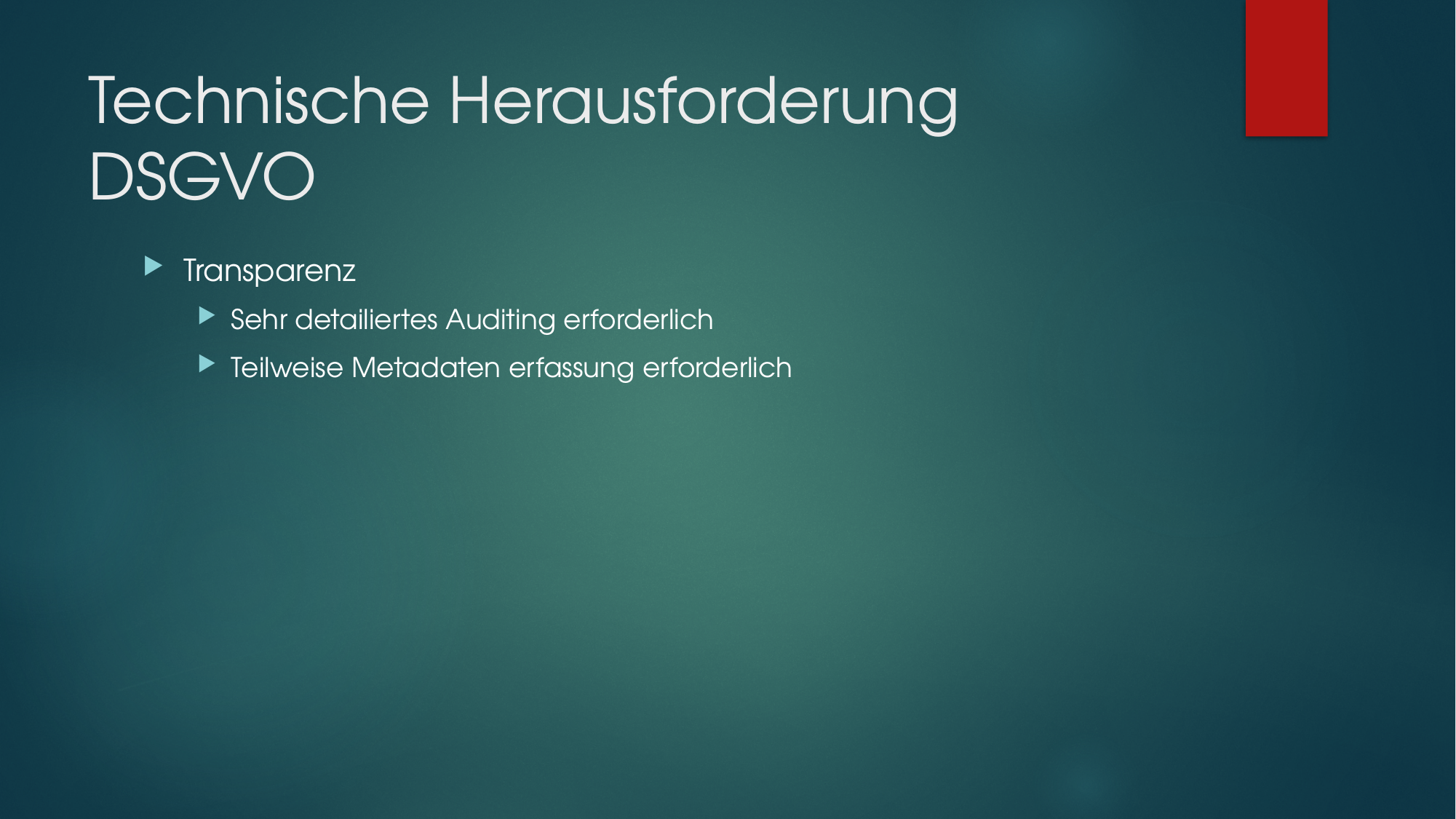

# Technische Herausforderung DSGVO
Transparenz
Sehr detailiertes Auditing erforderlich
Teilweise Metadaten erfassung erforderlich